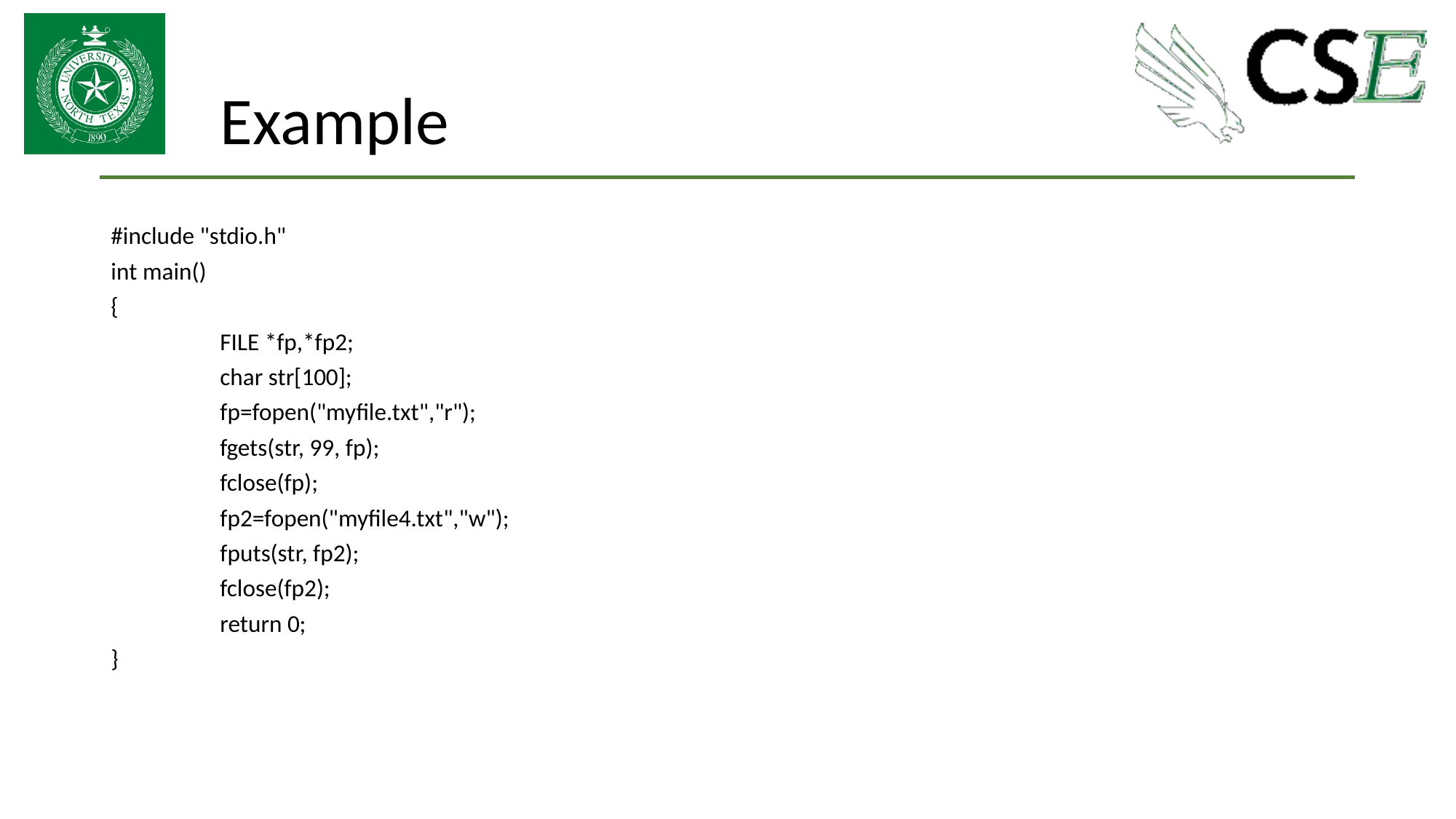

# Example
#include "stdio.h"
int main()
{
	FILE *fp,*fp2;
	char str[100];
	fp=fopen("myfile.txt","r");
	fgets(str, 99, fp);
	fclose(fp);
	fp2=fopen("myfile4.txt","w");
	fputs(str, fp2);
	fclose(fp2);
	return 0;
}